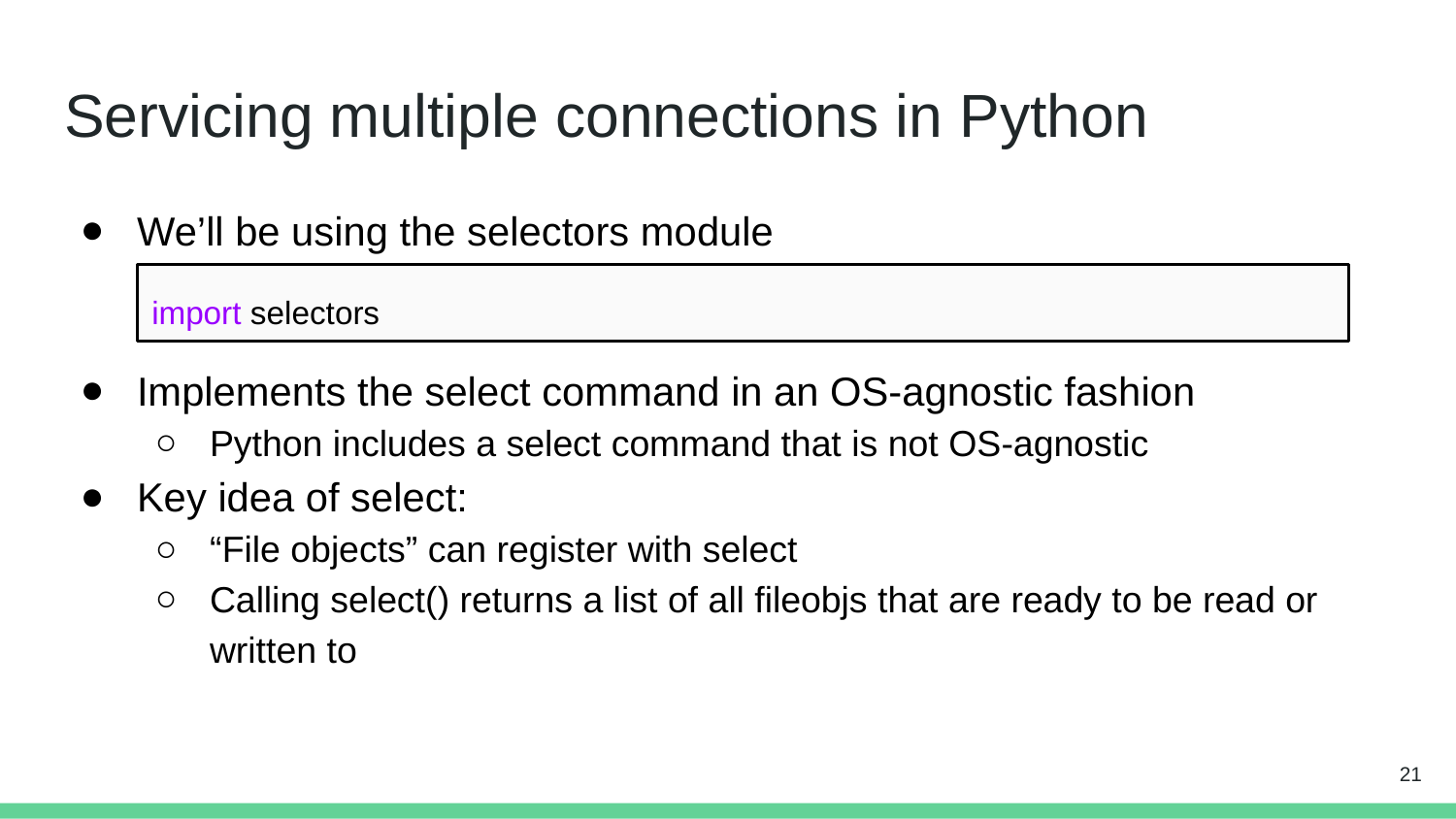

# Servicing multiple connections in Python
We’ll be using the selectors module
Implements the select command in an OS-agnostic fashion
Python includes a select command that is not OS-agnostic
Key idea of select:
“File objects” can register with select
Calling select() returns a list of all fileobjs that are ready to be read or written to
import selectors

21